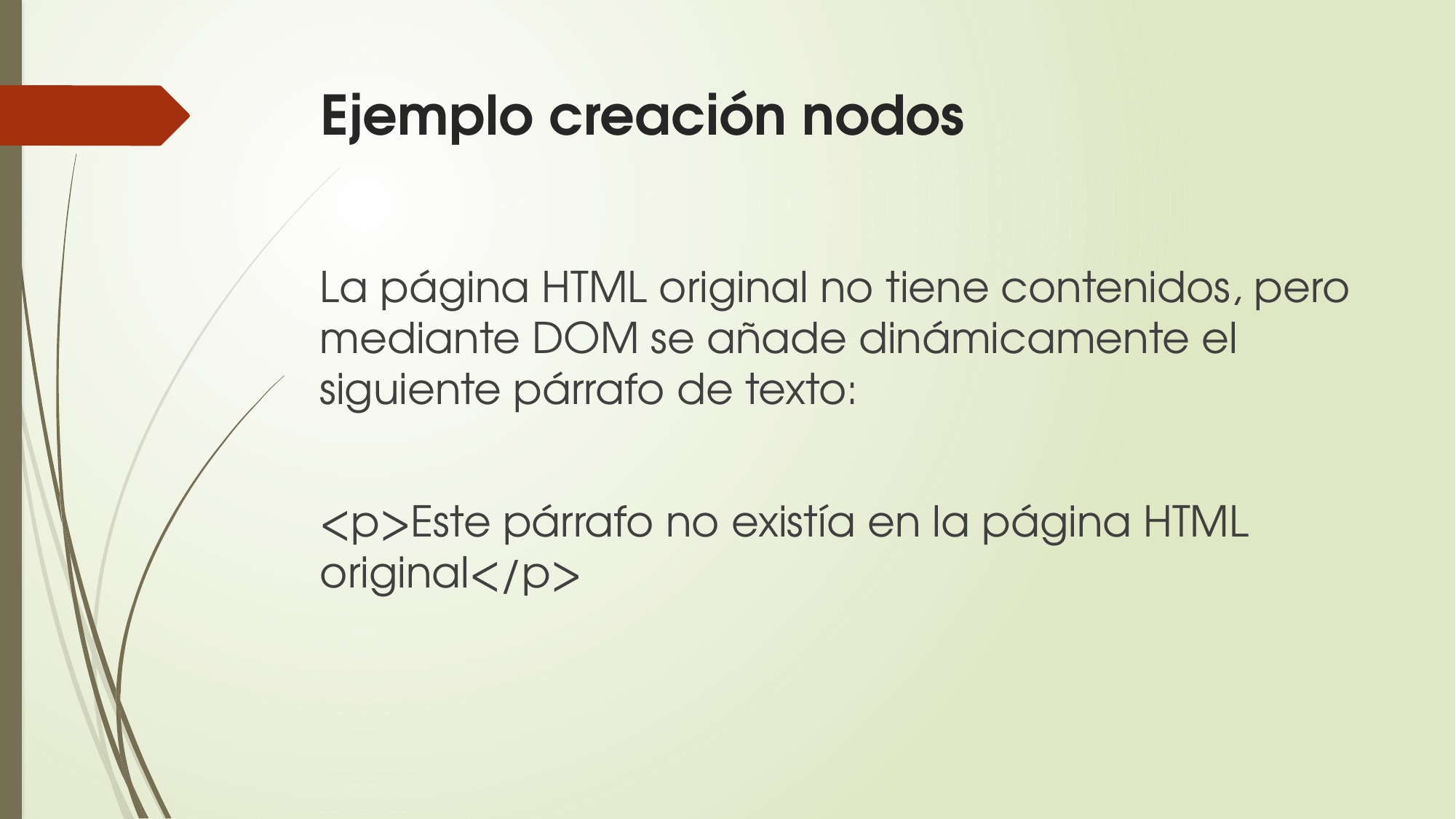

# Ejemplo creación nodos
La página HTML original no tiene contenidos, pero mediante DOM se añade dinámicamente el siguiente párrafo de texto:

<p>Este párrafo no existía en la página HTML original</p>